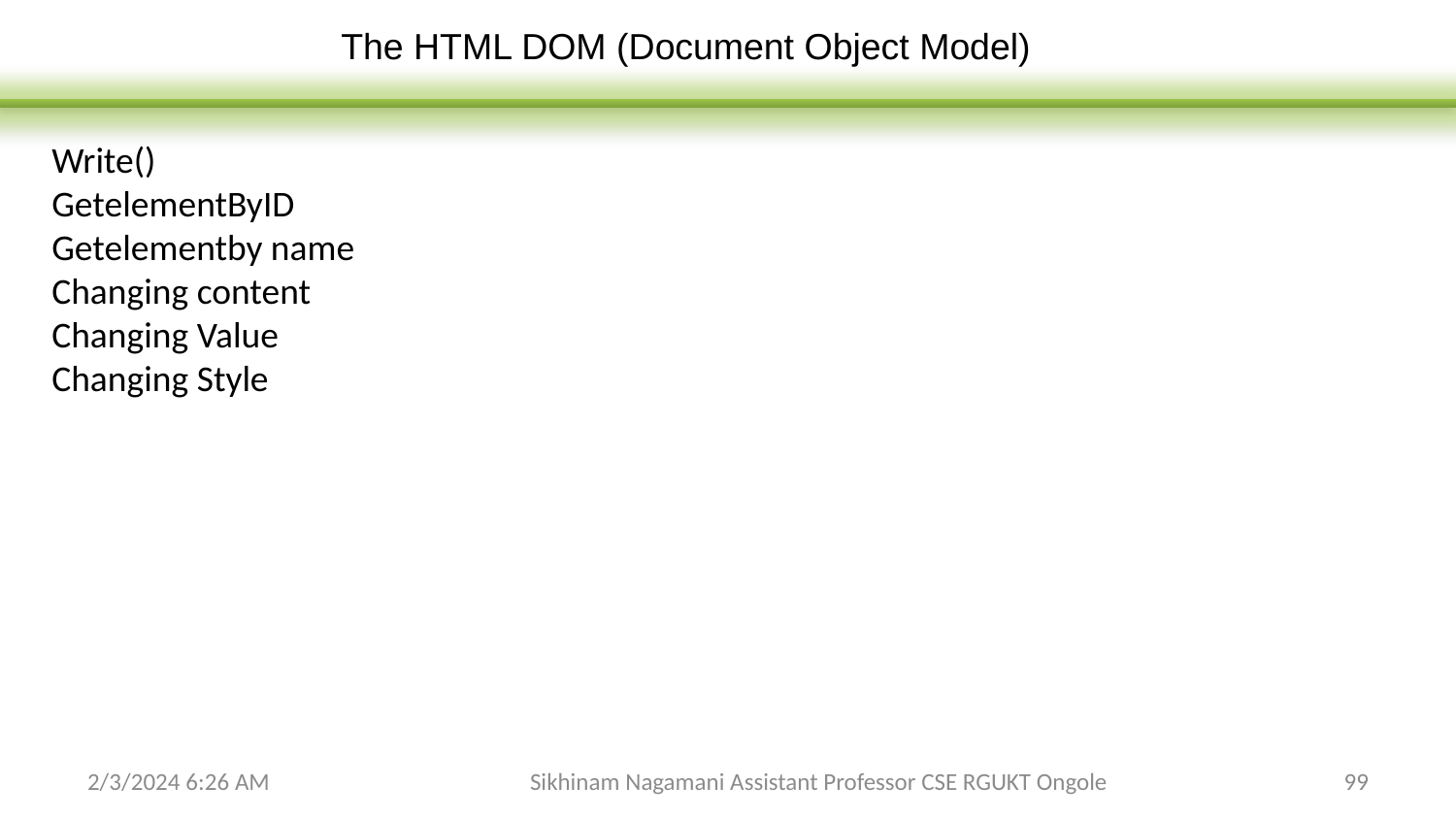

The HTML DOM (Document Object Model)

Write()
GetelementByID
Getelementby name
Changing content
Changing Value
Changing Style
2/3/2024 6:26 AM
Sikhinam Nagamani Assistant Professor CSE RGUKT Ongole
99